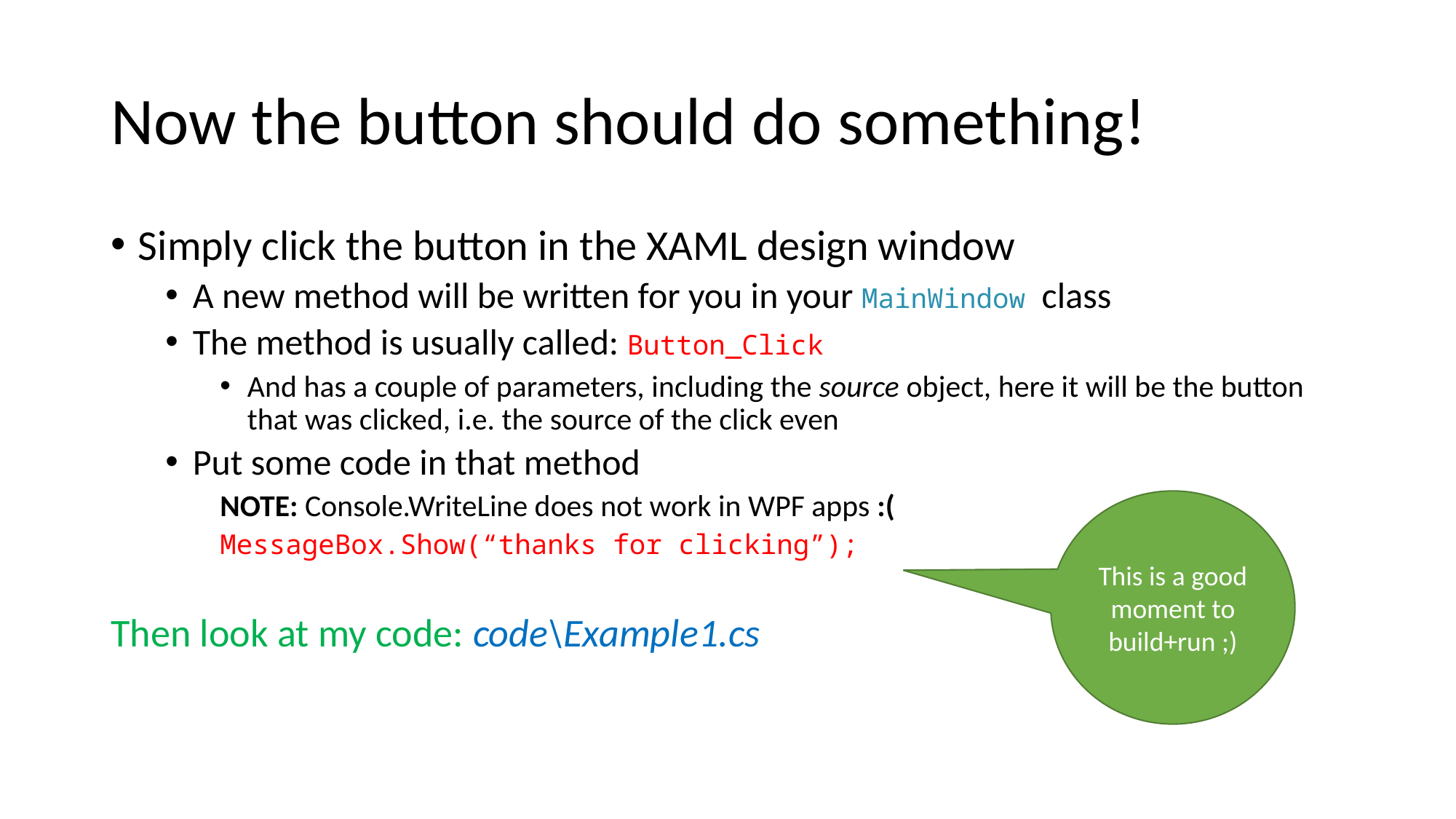

# Now the button should do something!
Simply click the button in the XAML design window
A new method will be written for you in your MainWindow class
The method is usually called: Button_Click
And has a couple of parameters, including the source object, here it will be the button that was clicked, i.e. the source of the click even
Put some code in that method
NOTE: Console.WriteLine does not work in WPF apps :(
MessageBox.Show(“thanks for clicking”);

Then look at my code: code\Example1.cs
This is a good moment to build+run ;)